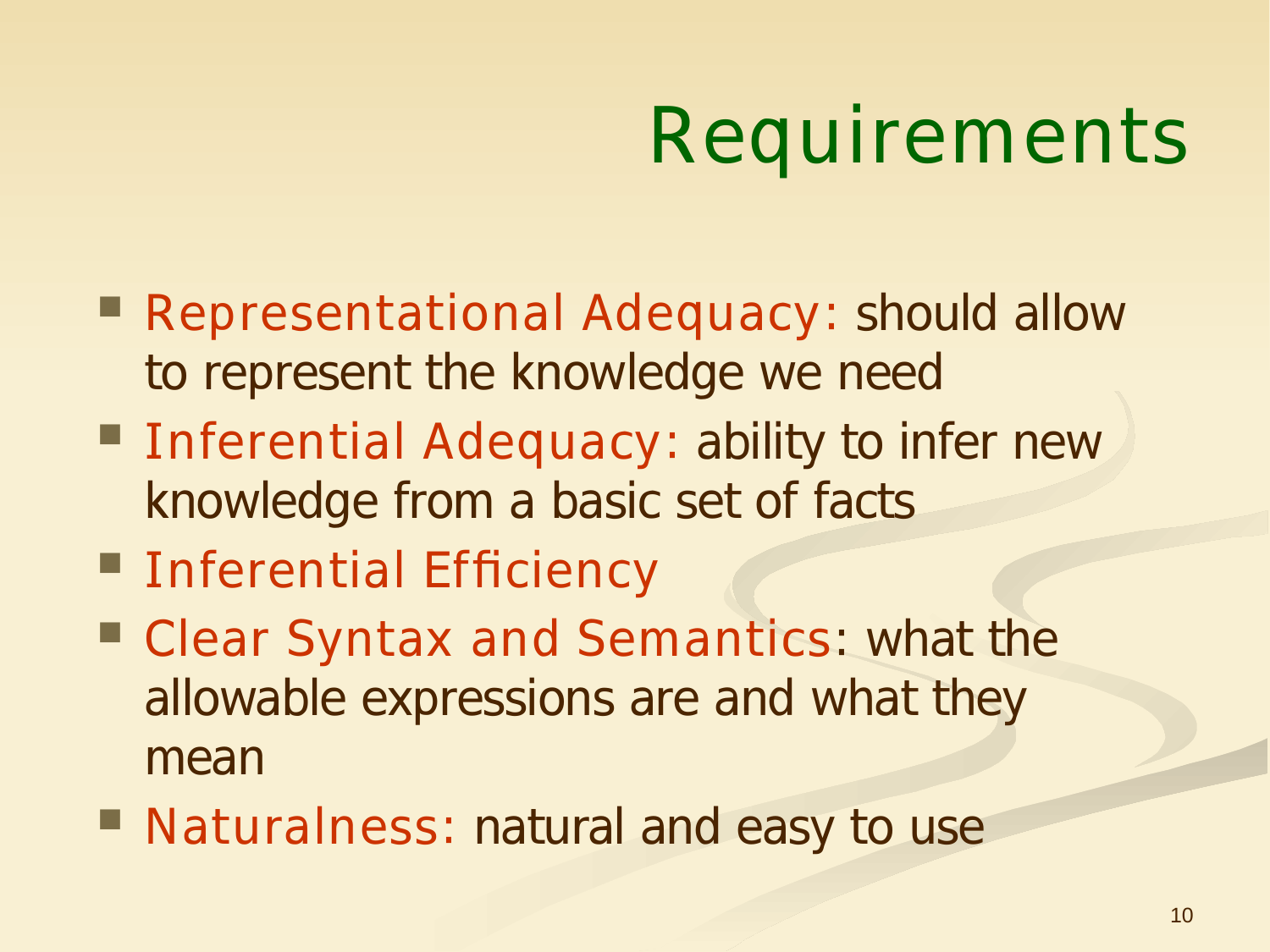

# Requirements
Representational Adequacy: should allow to represent the knowledge we need
Inferential Adequacy: ability to infer new knowledge from a basic set of facts
Inferential Efficiency
Clear Syntax and Semantics: what the allowable expressions are and what they mean
Naturalness: natural and easy to use

10